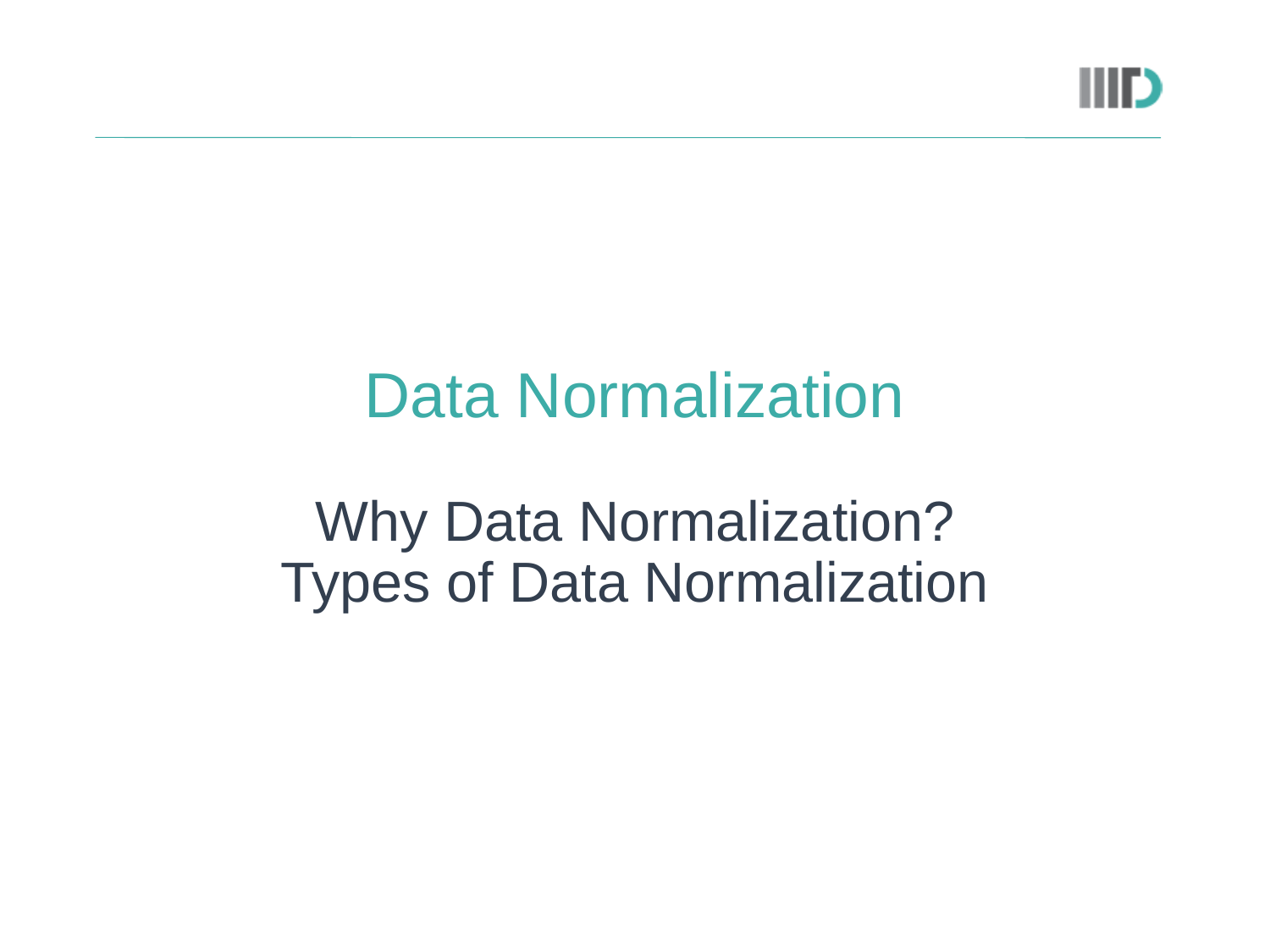

# Data Normalization Why Data Normalization? Types of Data Normalization